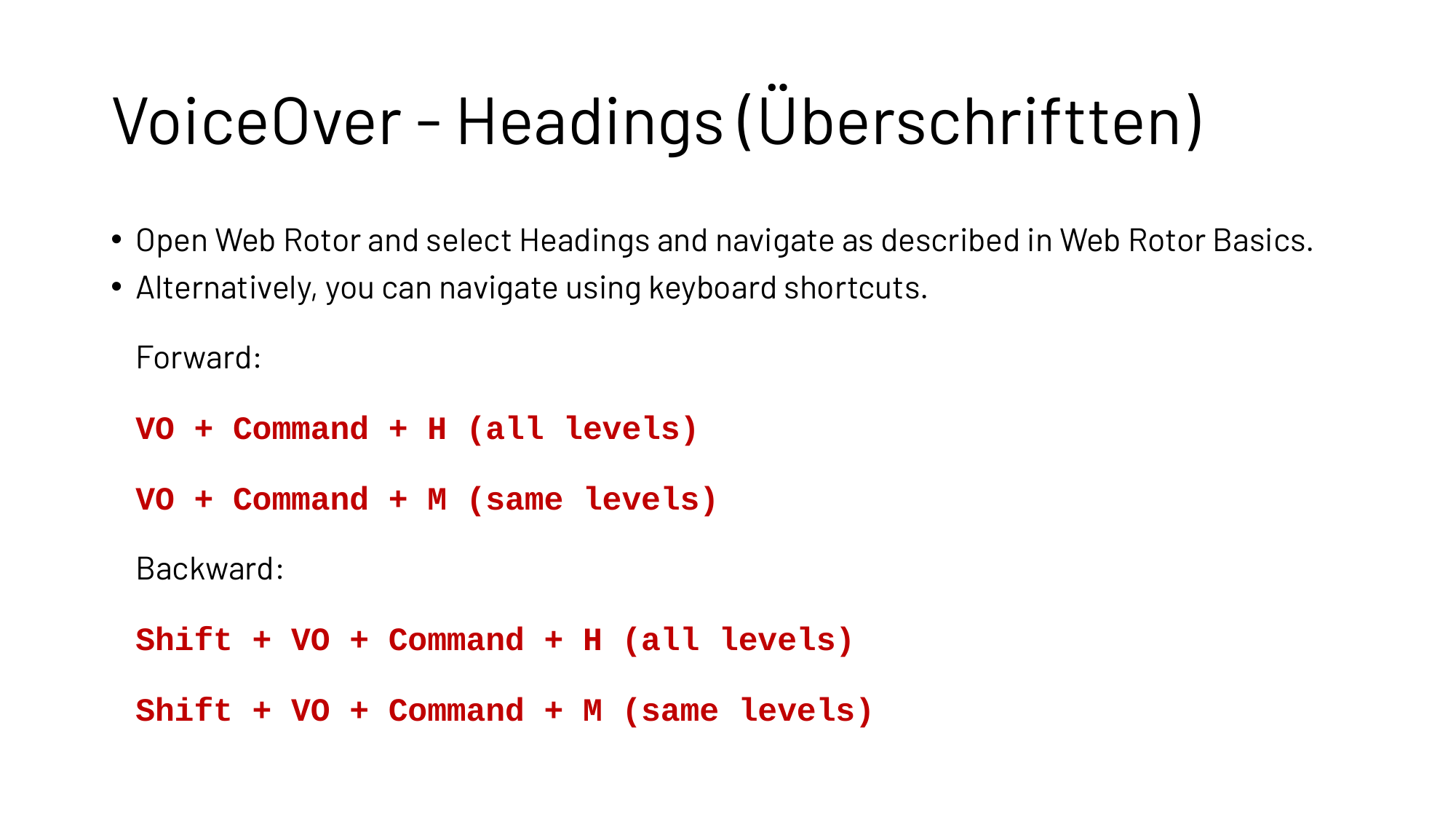

# VoiceOver - Headings (Überschriftten)
Open Web Rotor and select Headings and navigate as described in Web Rotor Basics.
Alternatively, you can navigate using keyboard shortcuts.
Forward:
VO + Command + H (all levels)
VO + Command + M (same levels)
Backward:
Shift + VO + Command + H (all levels)
Shift + VO + Command + M (same levels)